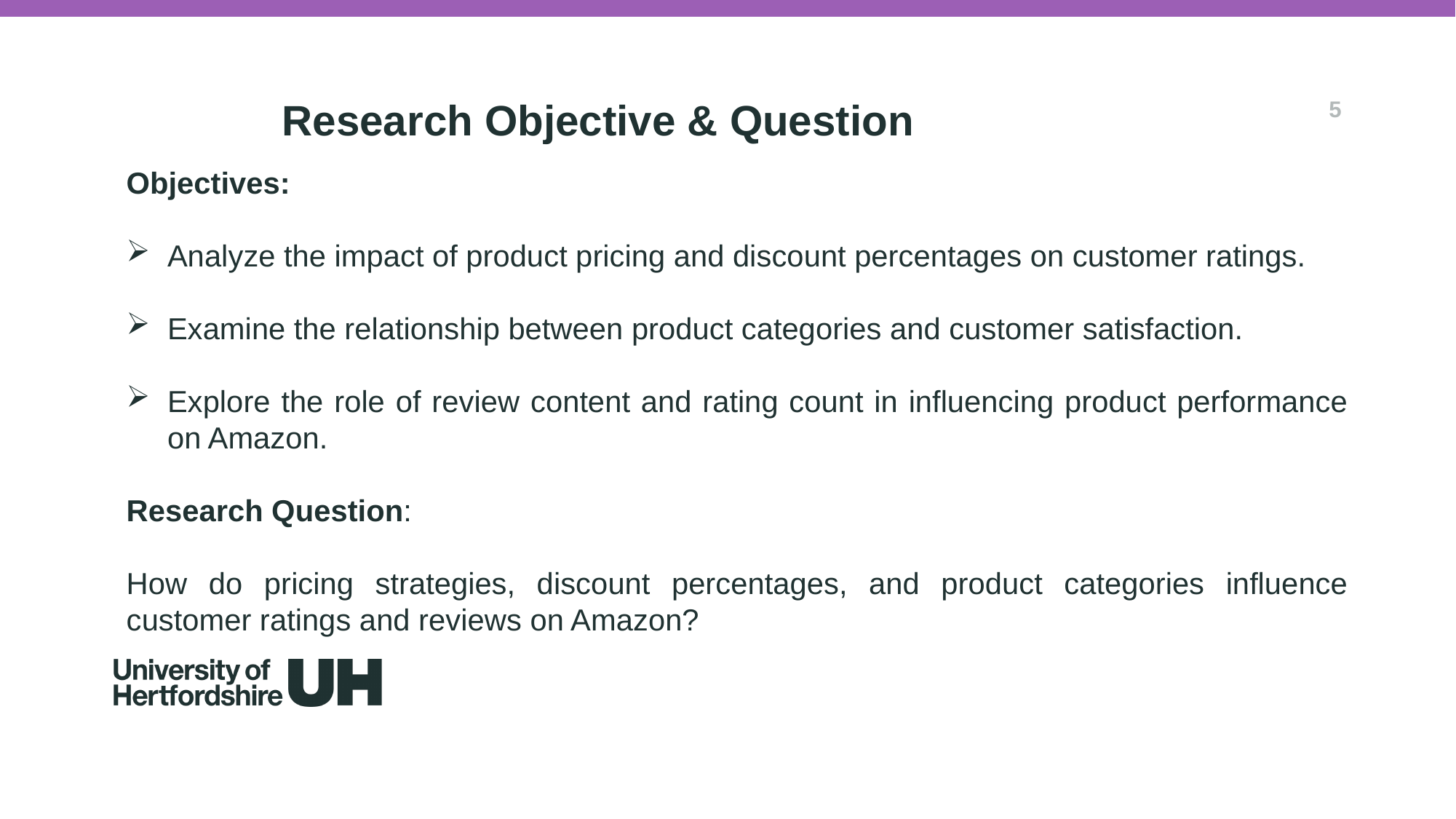

Research Objective & Question

5
Objectives:

Analyze the impact of product pricing and discount percentages on customer ratings.

Examine the relationship between product categories and customer satisfaction.

Explore the role of review content and rating count in influencing product performance on Amazon.

Research Question:

How do pricing strategies, discount percentages, and product categories influence customer ratings and reviews on Amazon?